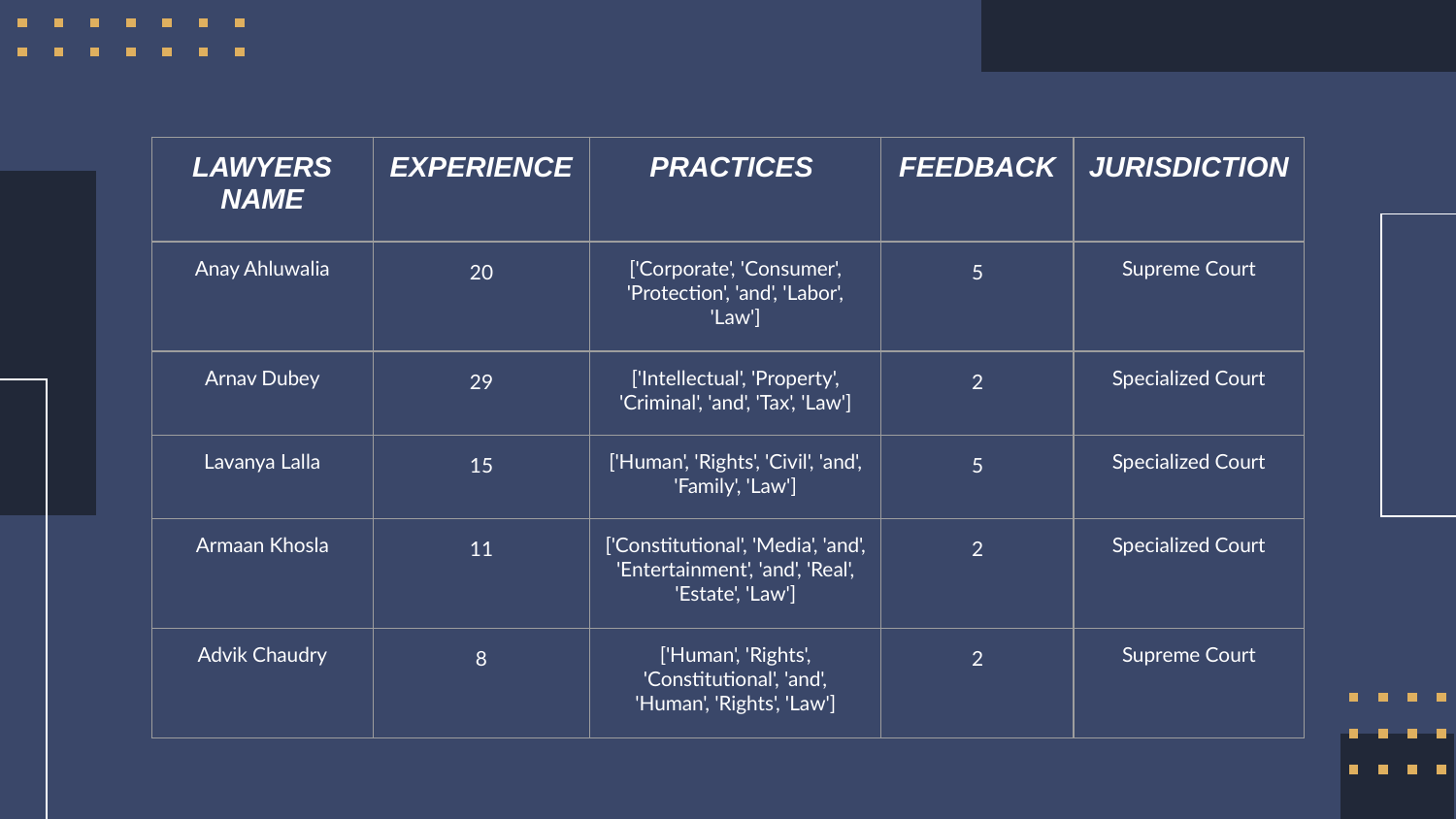

| LAWYERS NAME | EXPERIENCE | PRACTICES | FEEDBACK | JURISDICTION |
| --- | --- | --- | --- | --- |
| Anay Ahluwalia | 20 | ['Corporate', 'Consumer', 'Protection', 'and', 'Labor', 'Law'] | 5 | Supreme Court |
| Arnav Dubey | 29 | ['Intellectual', 'Property', 'Criminal', 'and', 'Tax', 'Law'] | 2 | Specialized Court |
| Lavanya Lalla | 15 | ['Human', 'Rights', 'Civil', 'and', 'Family', 'Law'] | 5 | Specialized Court |
| Armaan Khosla | 11 | ['Constitutional', 'Media', 'and', 'Entertainment', 'and', 'Real', 'Estate', 'Law'] | 2 | Specialized Court |
| Advik Chaudry | 8 | ['Human', 'Rights', 'Constitutional', 'and', 'Human', 'Rights', 'Law'] | 2 | Supreme Court |